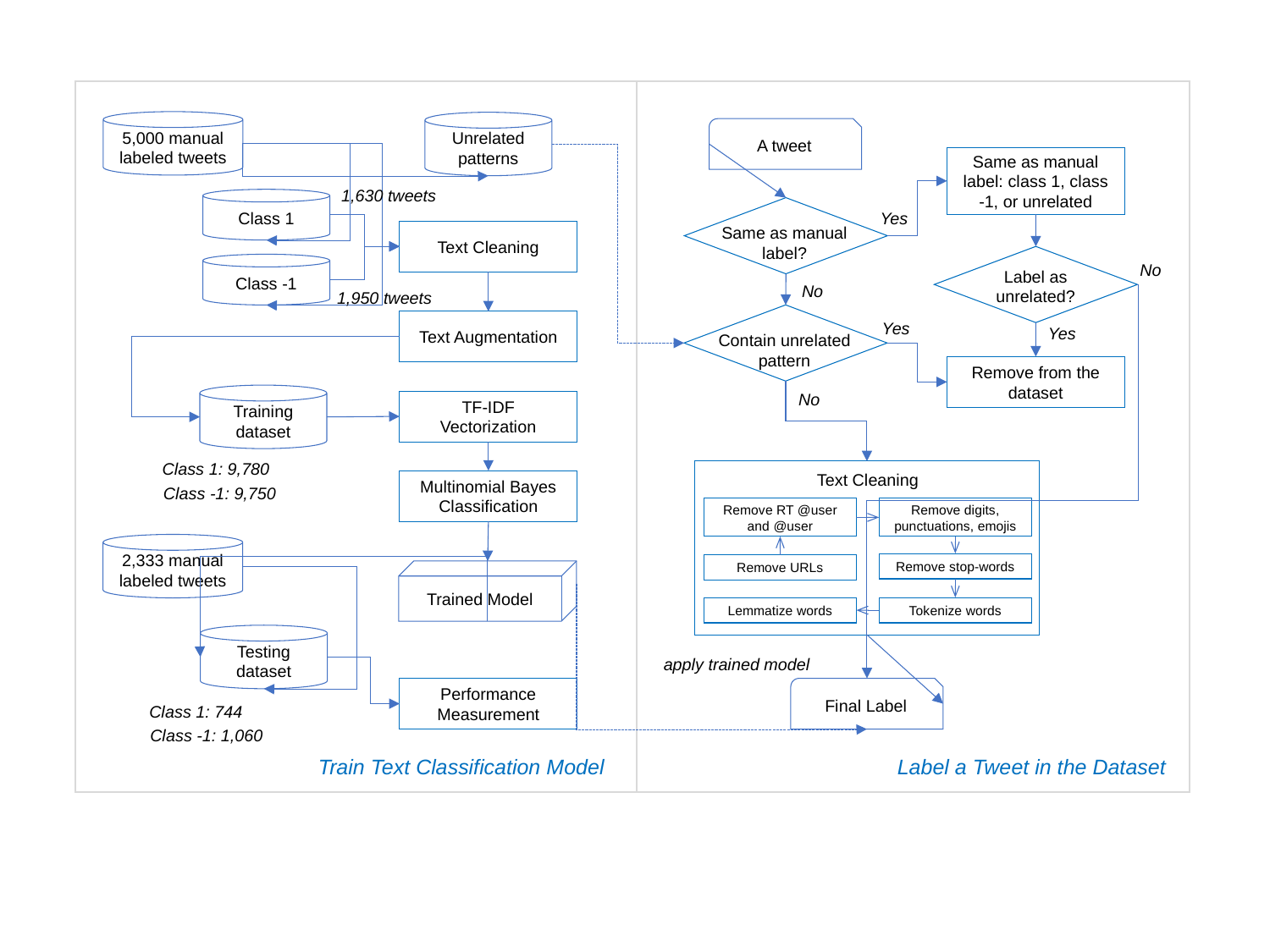

5,000 manual labeled tweets
Unrelated patterns
A tweet
Same as manual label: class 1, class -1, or unrelated
1,630 tweets
Class 1

Same as manual label?
Yes
Text Cleaning

Label as unrelated?
No
Class -1
No
1,950 tweets

Contain unrelated pattern
Text Augmentation
Yes
Yes
Remove from the dataset
No
Training dataset
TF-IDF Vectorization
Class 1: 9,780

Text Cleaning
Remove RT @user and @user
Remove digits, punctuations, emojis
Remove stop-words
Remove URLs
Lemmatize words
Tokenize words
Multinomial Bayes Classification
Class -1: 9,750
2,333 manual labeled tweets
Trained Model
Testing dataset
apply trained model
Performance Measurement
Final Label
Class 1: 744
Class -1: 1,060
Train Text Classification Model
Label a Tweet in the Dataset